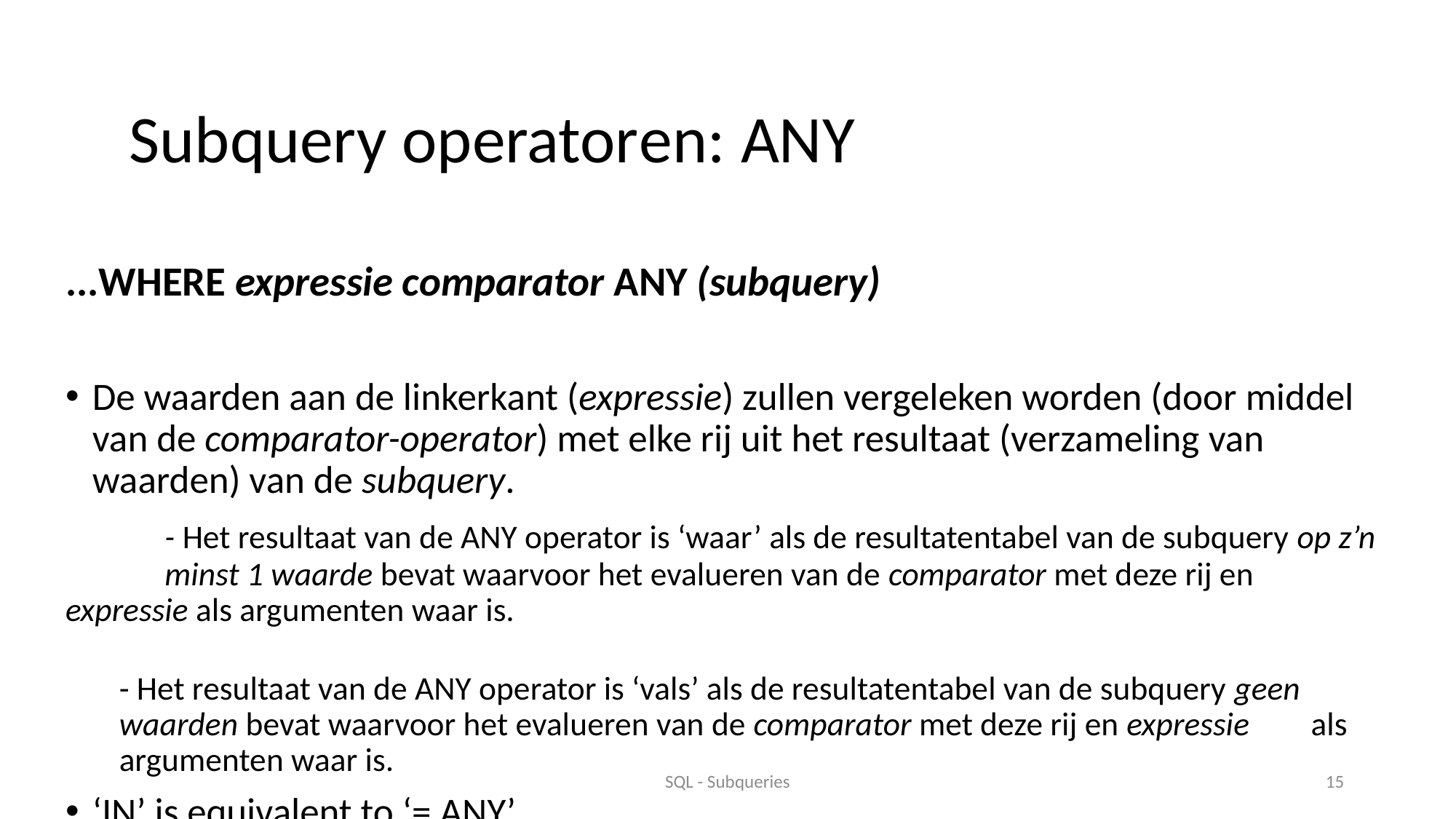

Subquery operatoren: ANY

...WHERE expressie comparator ANY (subquery)

De waarden aan de linkerkant (expressie) zullen vergeleken worden (door middel van de comparator-operator) met elke rij uit het resultaat (verzameling van waarden) van de subquery.
	- Het resultaat van de ANY operator is ‘waar’ als de resultatentabel van de subquery op z’n 	minst 1 waarde bevat waarvoor het evalueren van de comparator met deze rij en 	expressie als argumenten waar is.
	- Het resultaat van de ANY operator is ‘vals’ als de resultatentabel van de subquery geen 	waarden bevat waarvoor het evalueren van de comparator met deze rij en expressie 	als argumenten waar is.
‘IN’ is equivalent to ‘= ANY’.
SQL - Subqueries
15